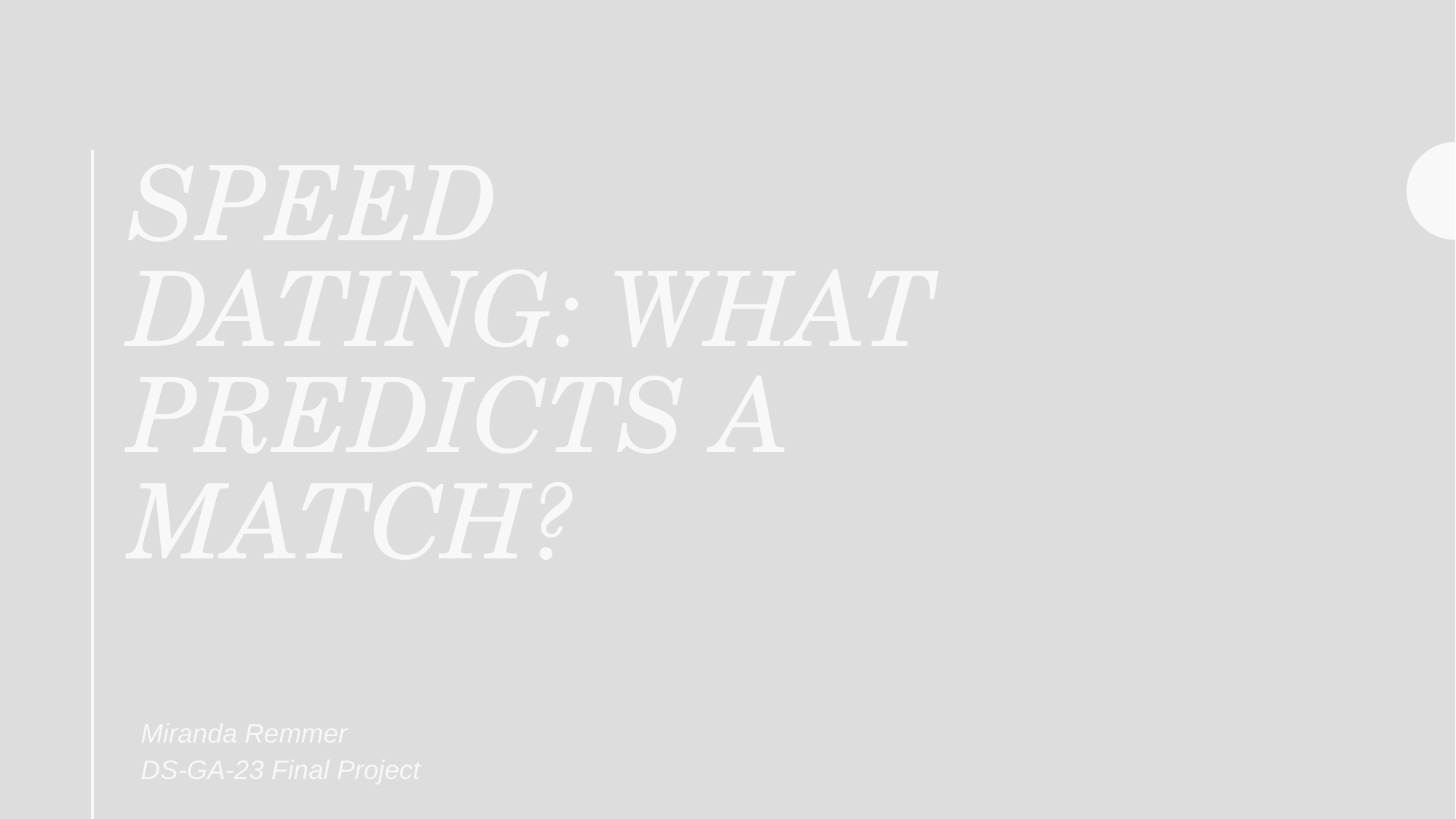

# SPEED DATING: What predicts a match?
Miranda Remmer
DS-GA-23 Final Project